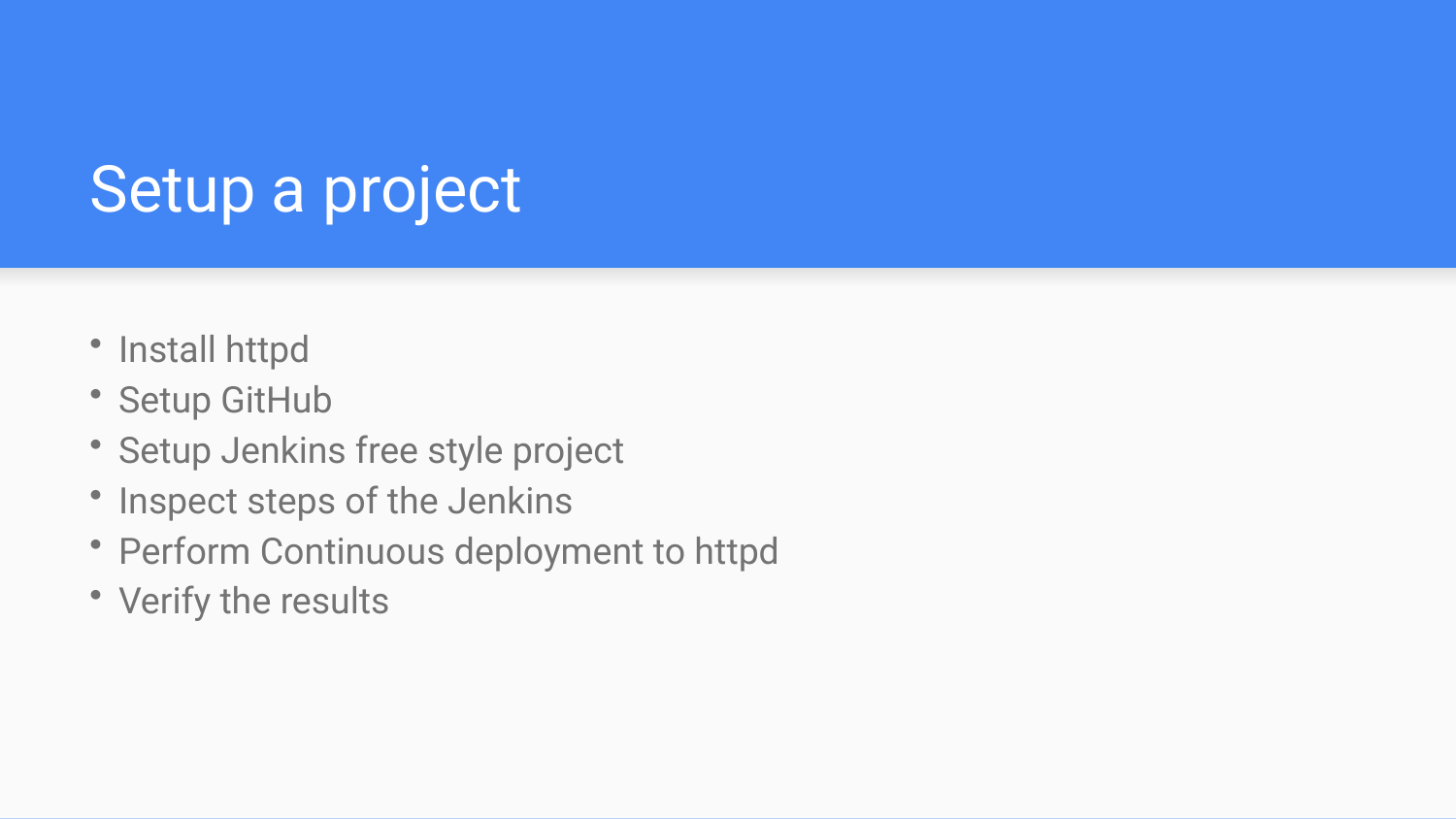

# Setup a project
Install httpd
Setup GitHub
Setup Jenkins free style project
Inspect steps of the Jenkins
Perform Continuous deployment to httpd
Verify the results